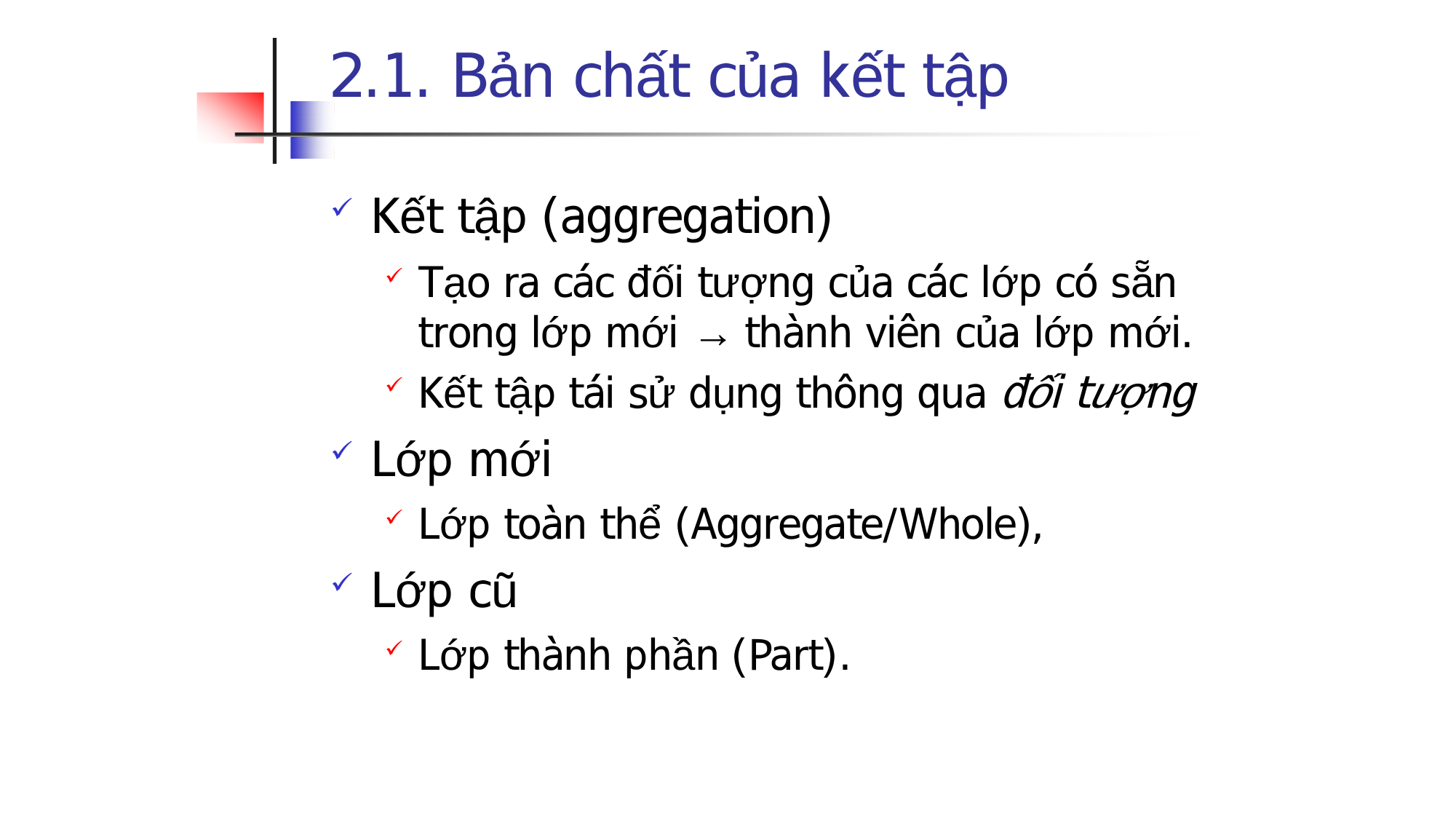

# 2.1. Bản chất của kết tập

Kết tập (aggregation)
Tạo ra các đối tượng của các lớp có sẵn trong lớp mới → thành viên của lớp mới.
Kết tập tái sử dụng thông qua đối tượng
Lớp mới
Lớp toàn thể (Aggregate/Whole),
Lớp cũ
Lớp thành phần (Part).
10